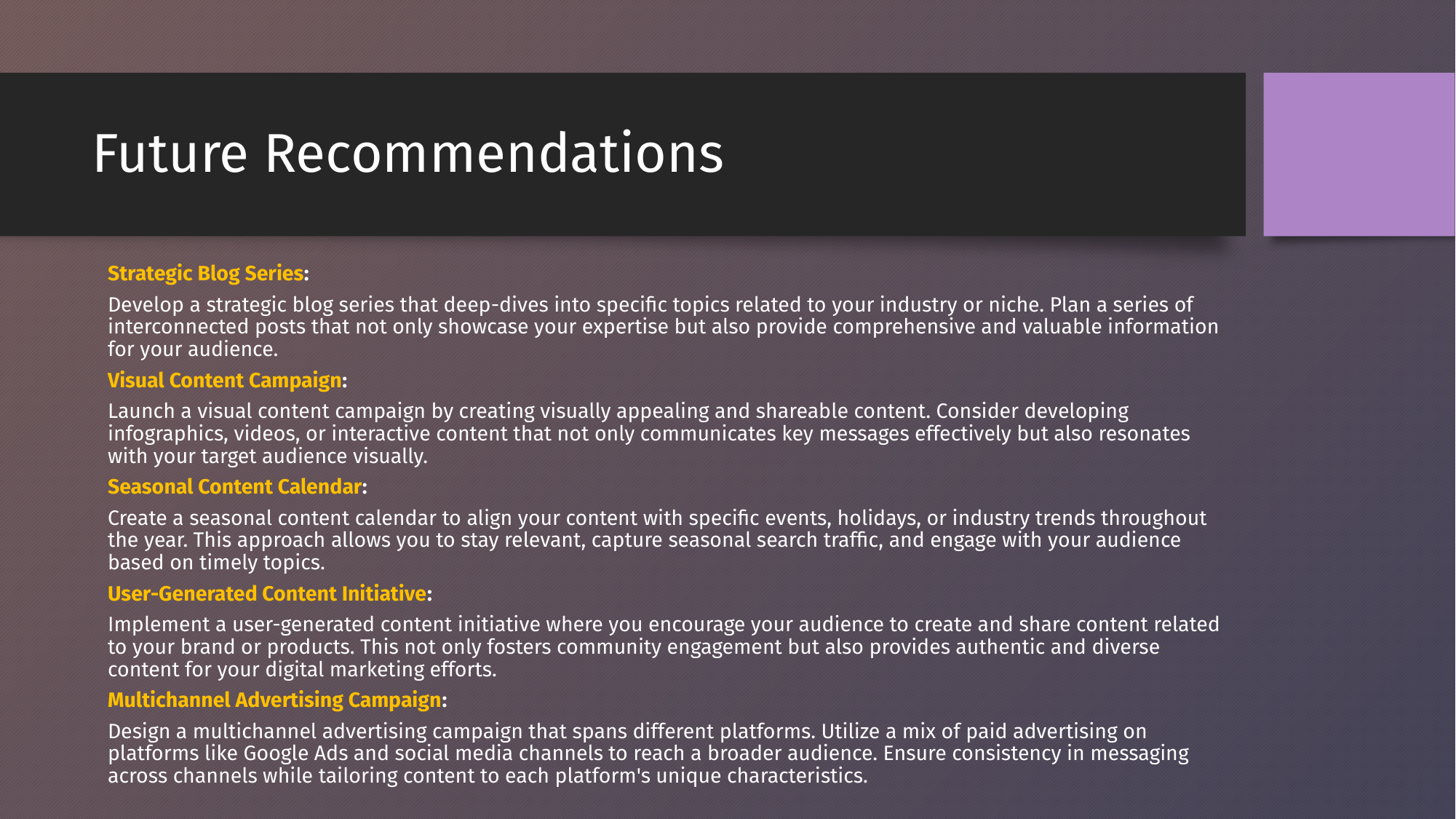

# Future Recommendations
Strategic Blog Series:
Develop a strategic blog series that deep-dives into specific topics related to your industry or niche. Plan a series of interconnected posts that not only showcase your expertise but also provide comprehensive and valuable information for your audience.
Visual Content Campaign:
Launch a visual content campaign by creating visually appealing and shareable content. Consider developing infographics, videos, or interactive content that not only communicates key messages effectively but also resonates with your target audience visually.
Seasonal Content Calendar:
Create a seasonal content calendar to align your content with specific events, holidays, or industry trends throughout the year. This approach allows you to stay relevant, capture seasonal search traffic, and engage with your audience based on timely topics.
User-Generated Content Initiative:
Implement a user-generated content initiative where you encourage your audience to create and share content related to your brand or products. This not only fosters community engagement but also provides authentic and diverse content for your digital marketing efforts.
Multichannel Advertising Campaign:
Design a multichannel advertising campaign that spans different platforms. Utilize a mix of paid advertising on platforms like Google Ads and social media channels to reach a broader audience. Ensure consistency in messaging across channels while tailoring content to each platform's unique characteristics.